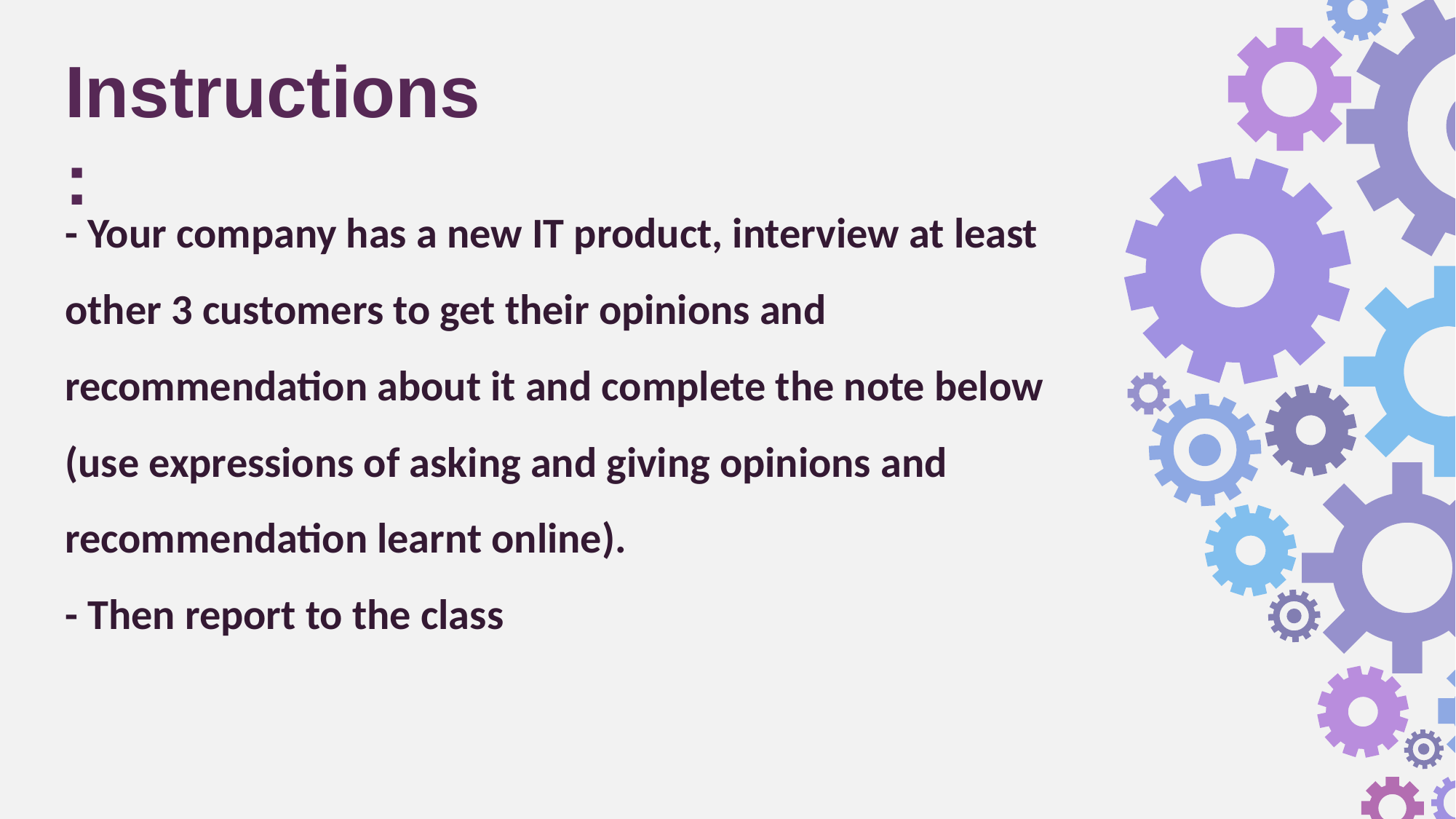

Instructions:
- Your company has a new IT product, interview at least other 3 customers to get their opinions and recommendation about it and complete the note below (use expressions of asking and giving opinions and recommendation learnt online).
- Then report to the class